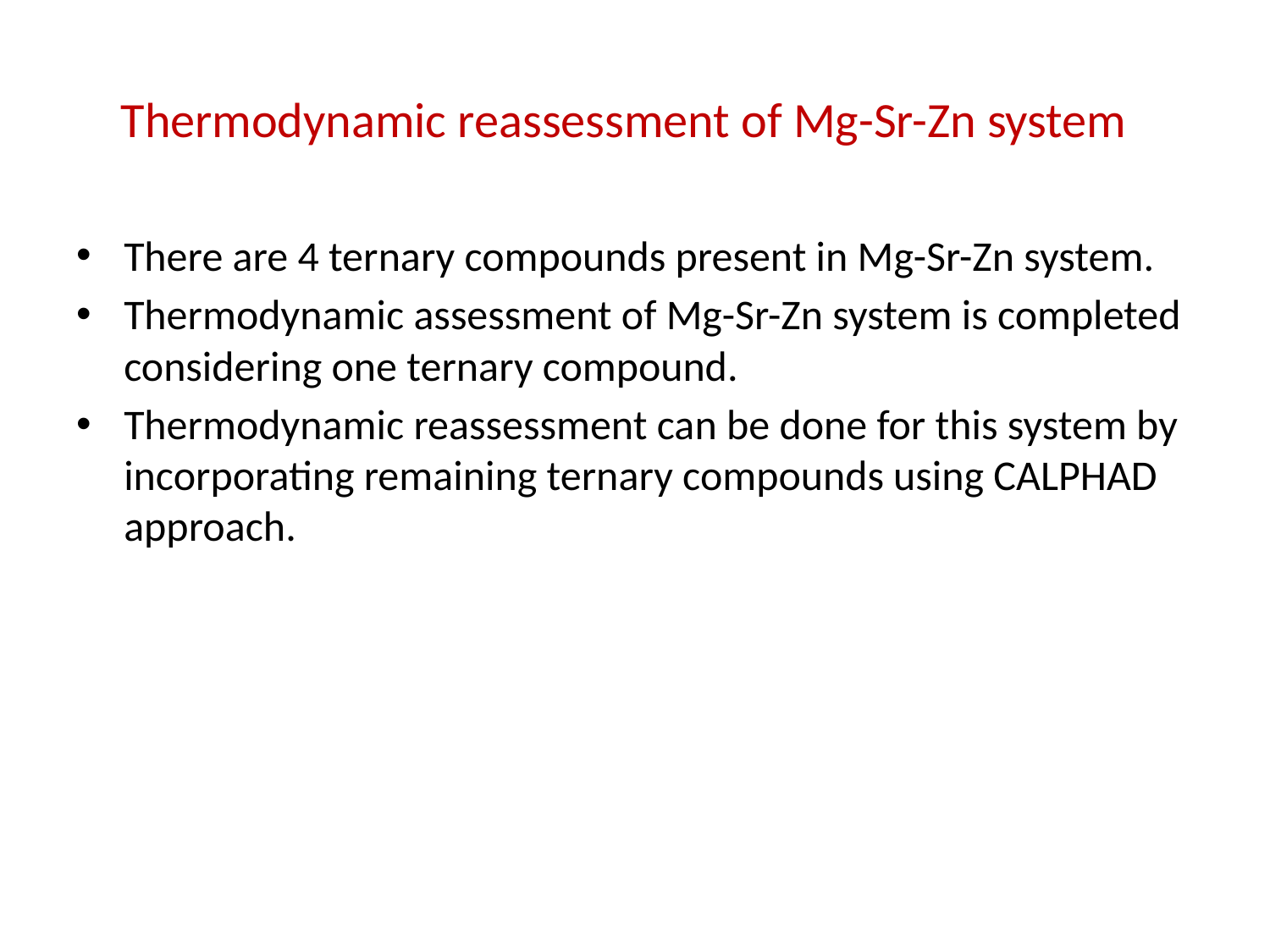

# Thermodynamic reassessment of Mg-Sr-Zn system
There are 4 ternary compounds present in Mg-Sr-Zn system.
Thermodynamic assessment of Mg-Sr-Zn system is completed considering one ternary compound.
Thermodynamic reassessment can be done for this system by incorporating remaining ternary compounds using CALPHAD approach.